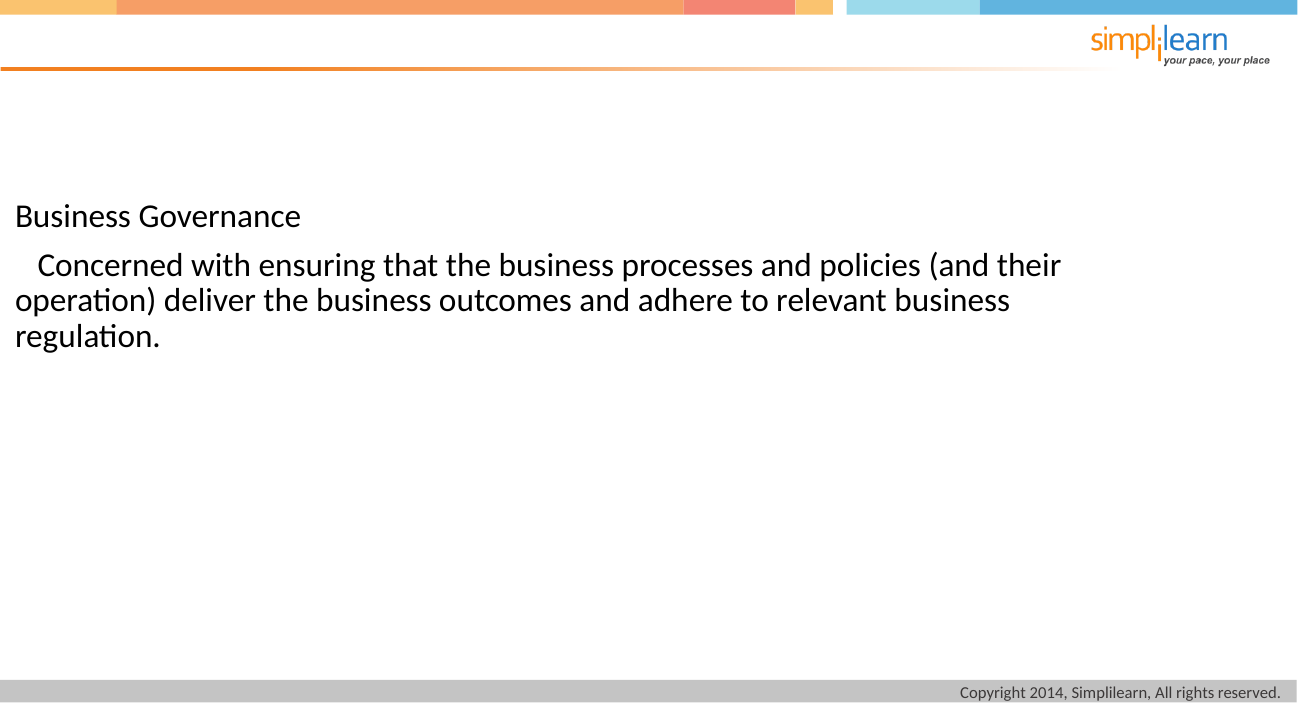

Business Governance
   Concerned with ensuring that the business processes and policies (and their operation) deliver the business outcomes and adhere to relevant business regulation.